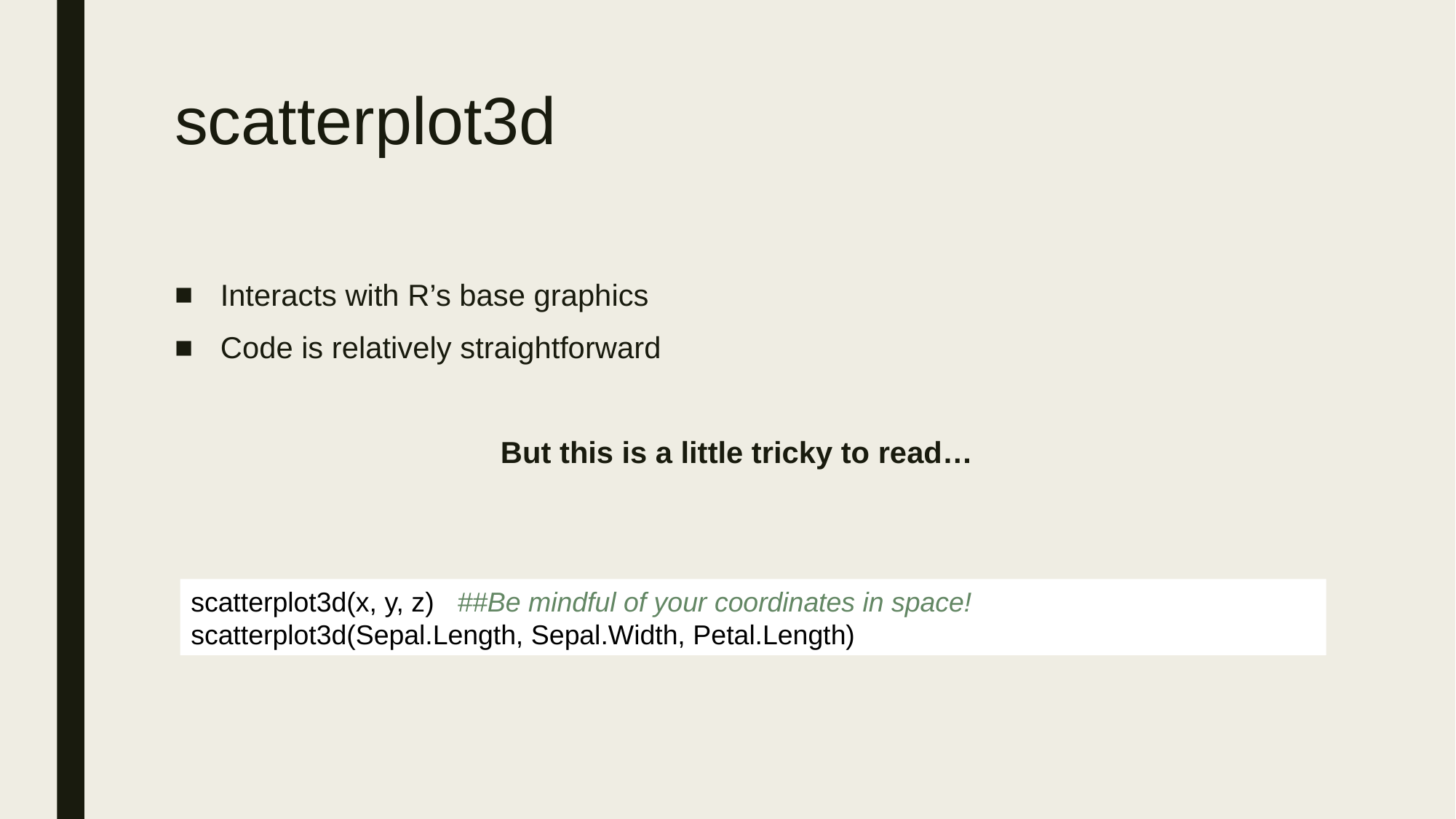

# scatterplot3d
Interacts with R’s base graphics
Code is relatively straightforward

But this is a little tricky to read…
scatterplot3d(x, y, z)   ##Be mindful of your coordinates in space!
scatterplot3d(Sepal.Length, Sepal.Width, Petal.Length)